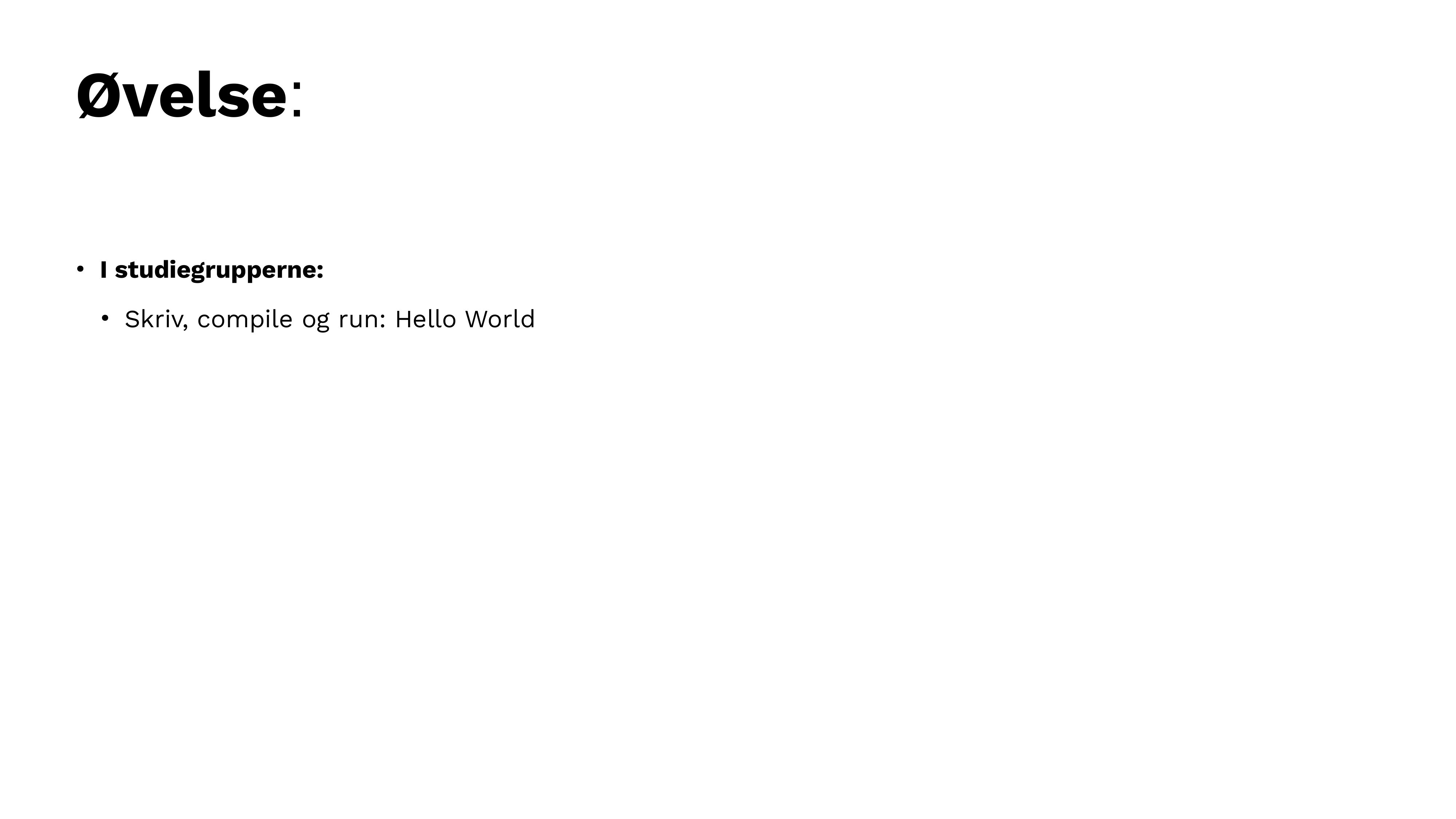

# Øvelse:
I studiegrupperne:
Skriv, compile og run: Hello World